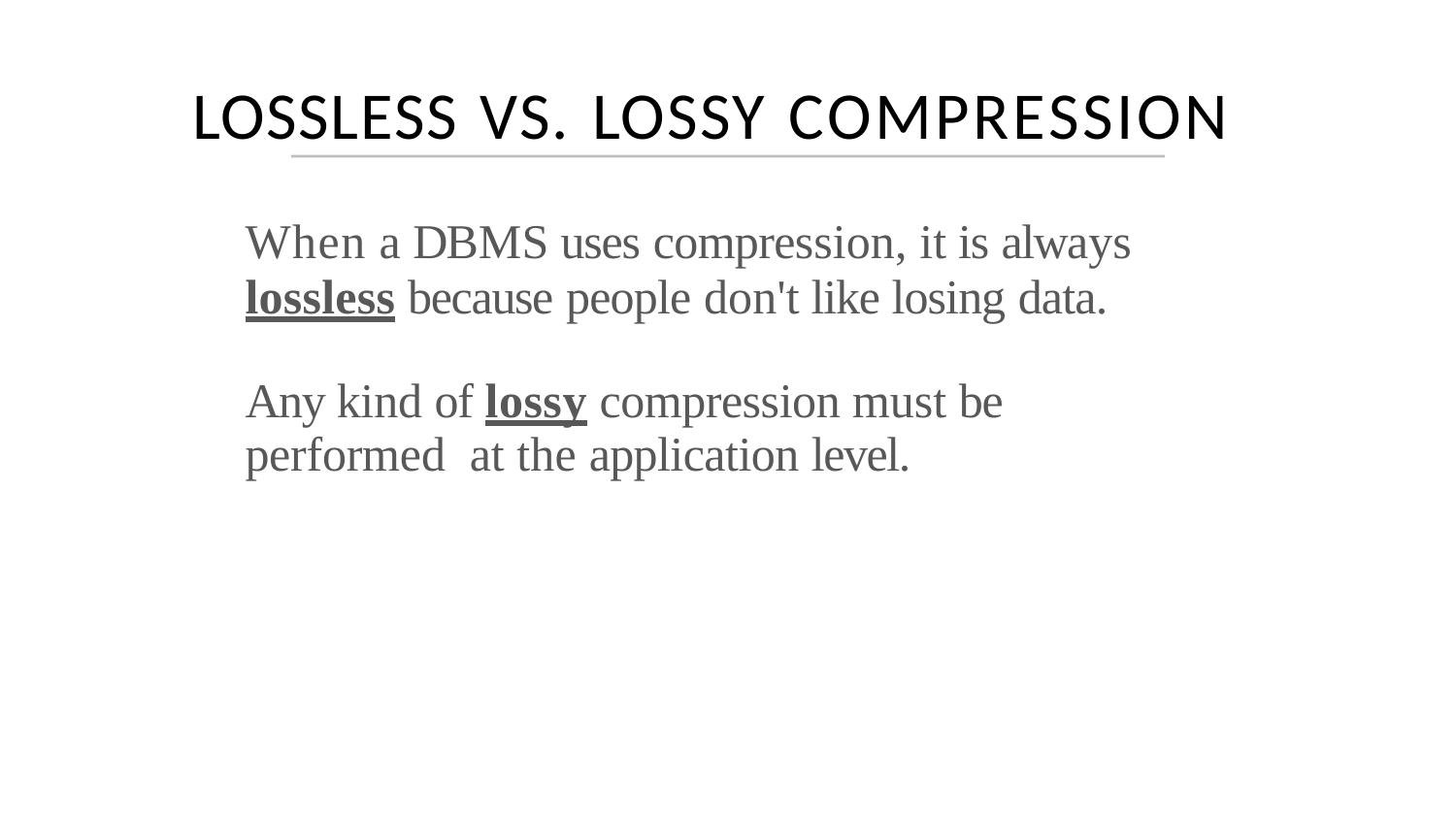

# LOSSLESS VS. LOSSY COMPRESSION

When a DBMS uses compression, it is always
lossless because people don't like losing data.
Any kind of lossy compression must be performed  at the application level.